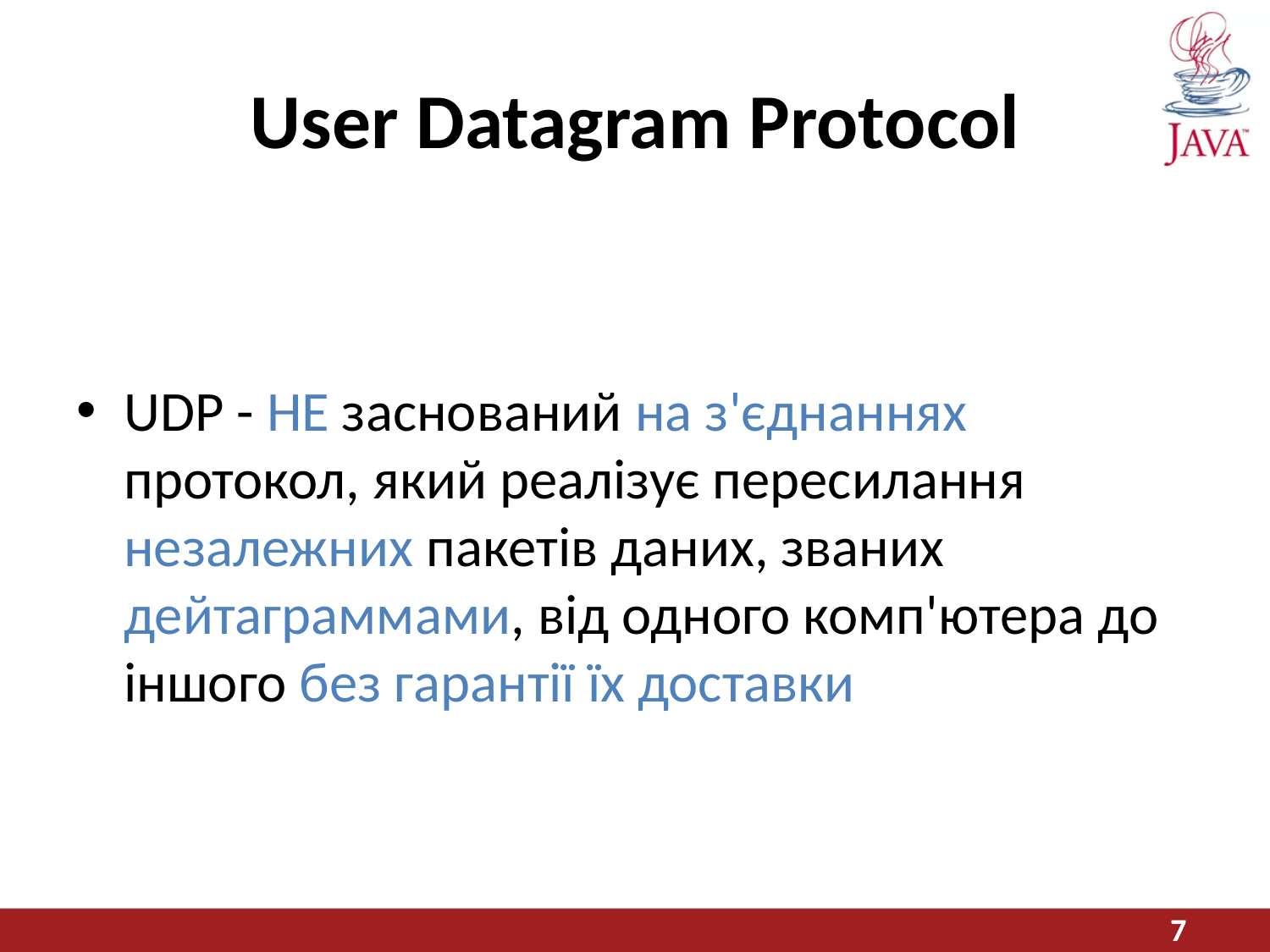

# User Datagram Protocol

UDP - НЕ заснований на з'єднаннях протокол, який реалізує пересилання незалежних пакетів даних, званих дейтаграммами, від одного комп'ютера до іншого без гарантії їх доставки